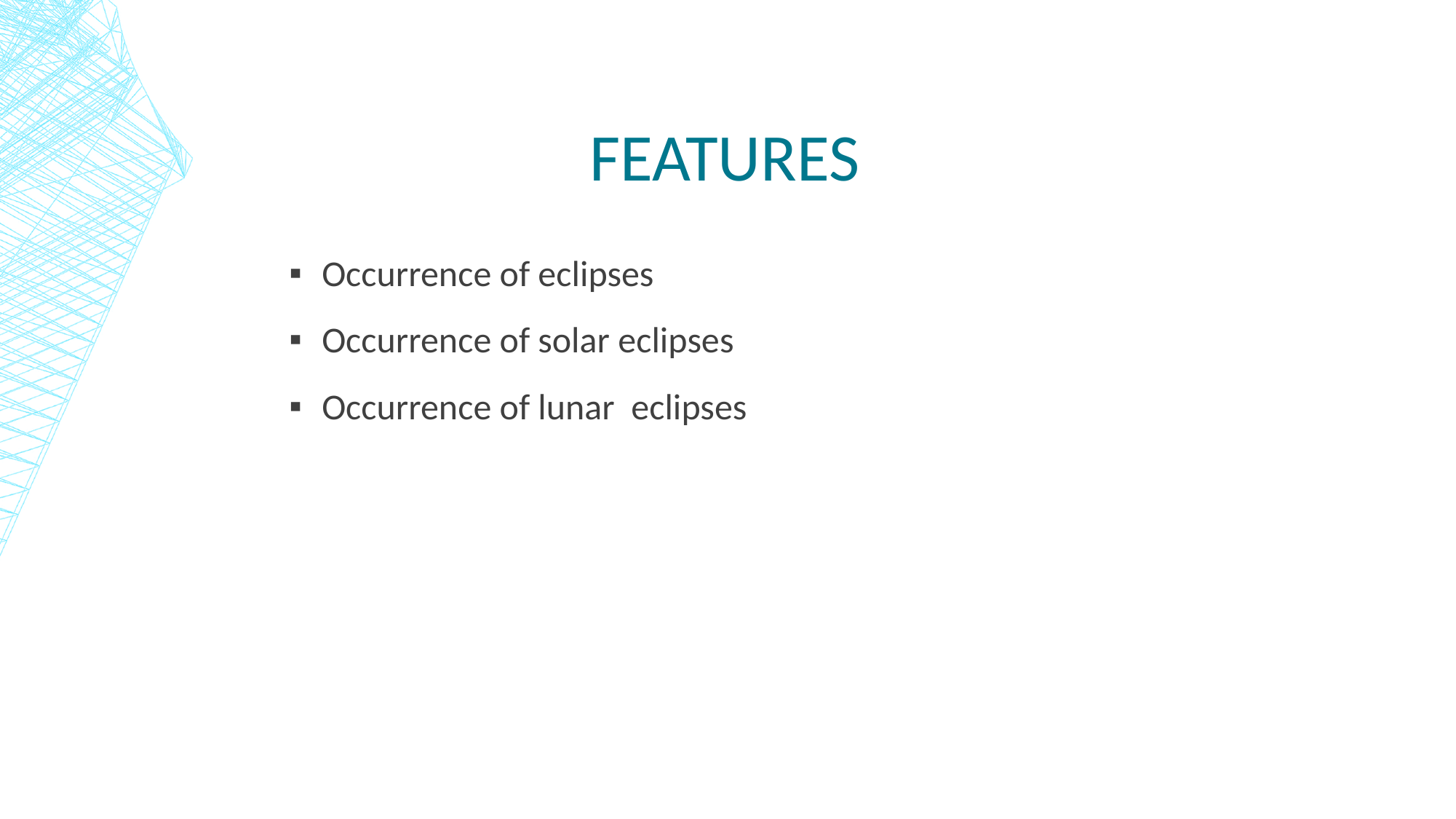

# Features
Occurrence of eclipses
Occurrence of solar eclipses
Occurrence of lunar  eclipses